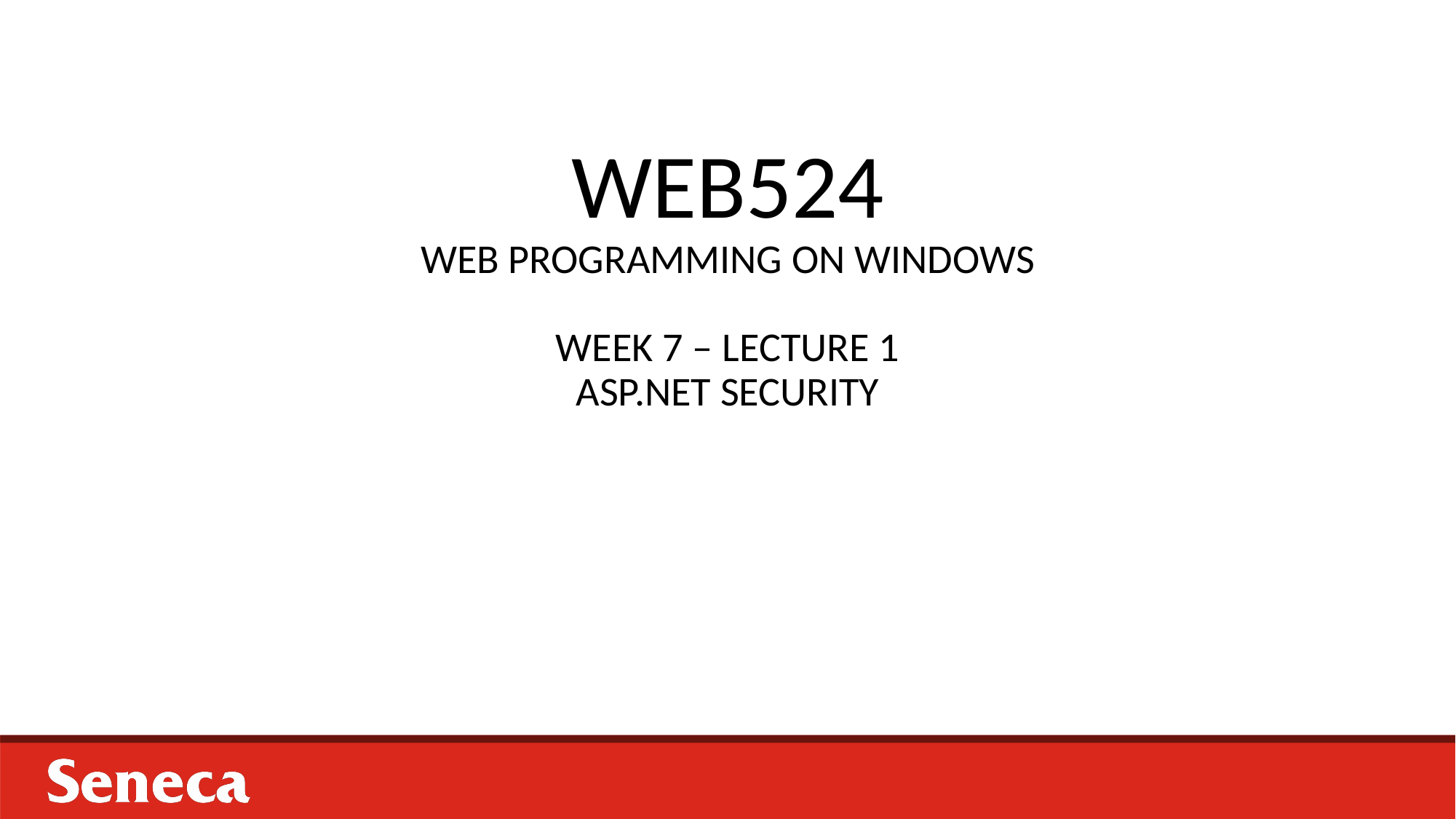

# WEB524 WEB PROGRAMMING ON WINDOWS WEEK 7 – LECTURE 1 ASP.NET SECURITY